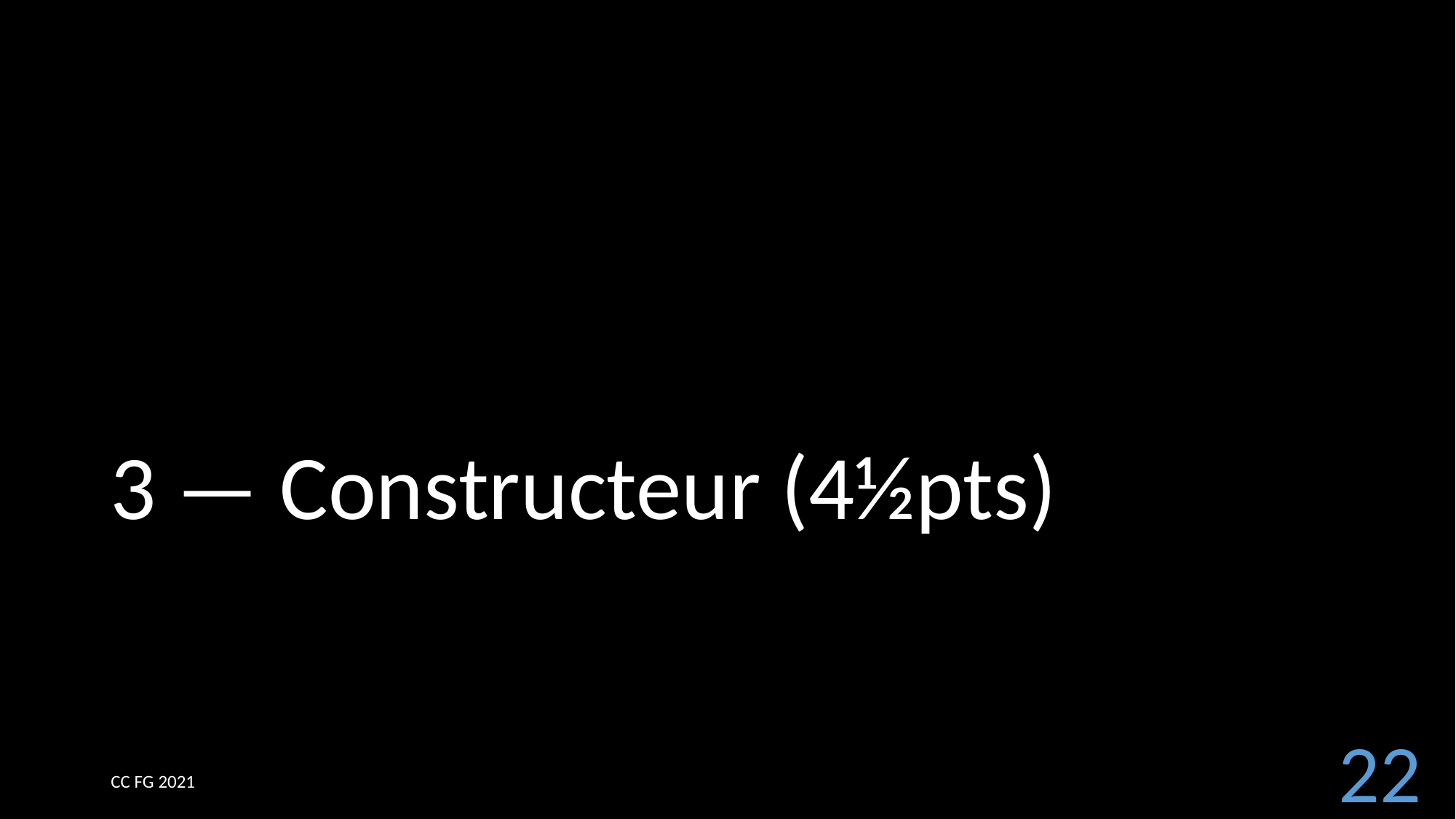

# 3 — Constructeur (4½pts)

22
CC FG 2021